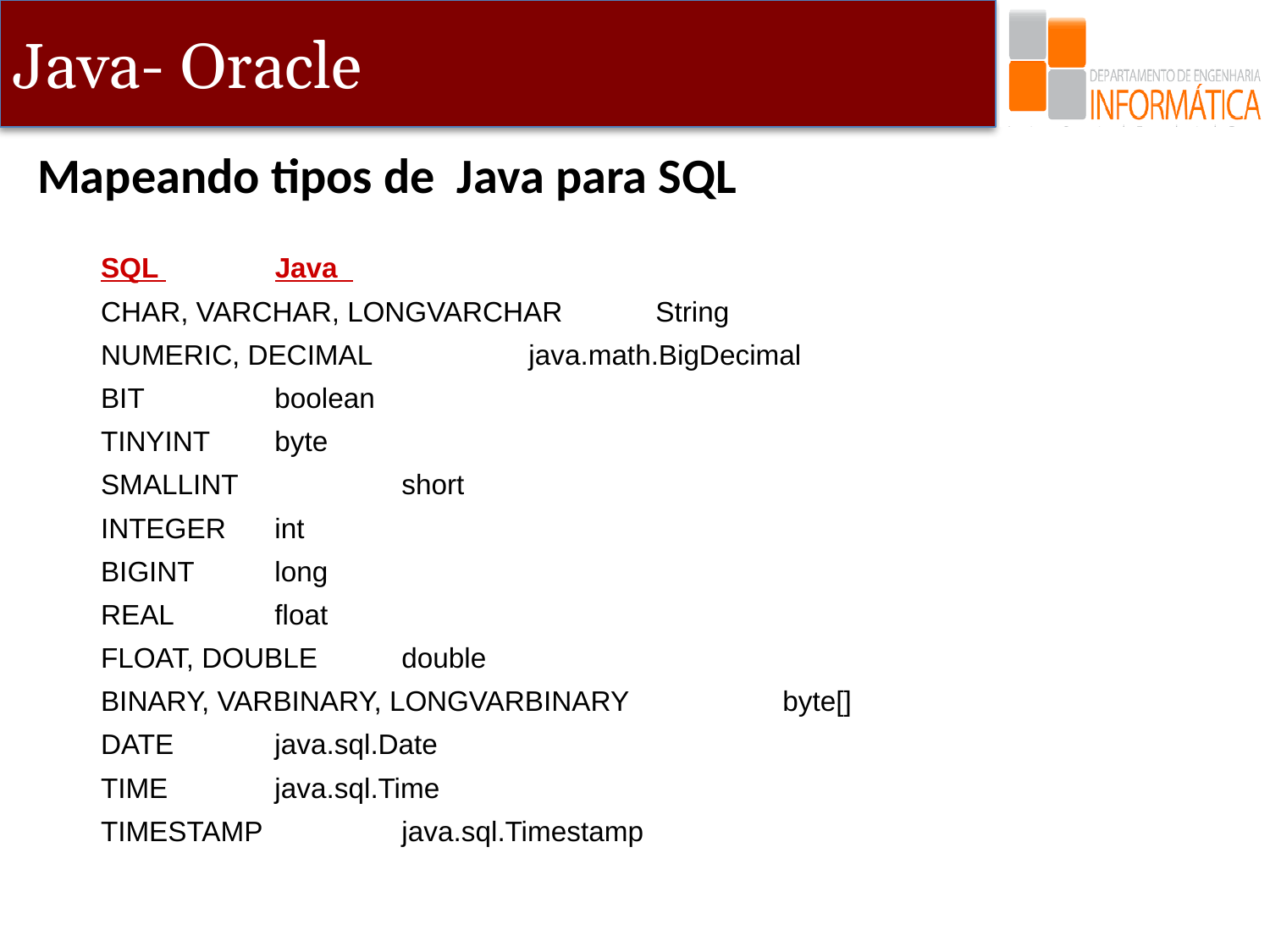

Mapeando tipos de  Java para SQL
SQL 	      Java
CHAR, VARCHAR, LONGVARCHAR	      String
NUMERIC, DECIMAL	      java.math.BigDecimal
BIT	      boolean
TINYINT	      byte
SMALLINT	      short
INTEGER	      int
BIGINT	      long
REAL	      float
FLOAT, DOUBLE	      double
BINARY, VARBINARY, LONGVARBINARY	      byte[]
DATE	      java.sql.Date
TIME	      java.sql.Time
TIMESTAMP	      java.sql.Timestamp